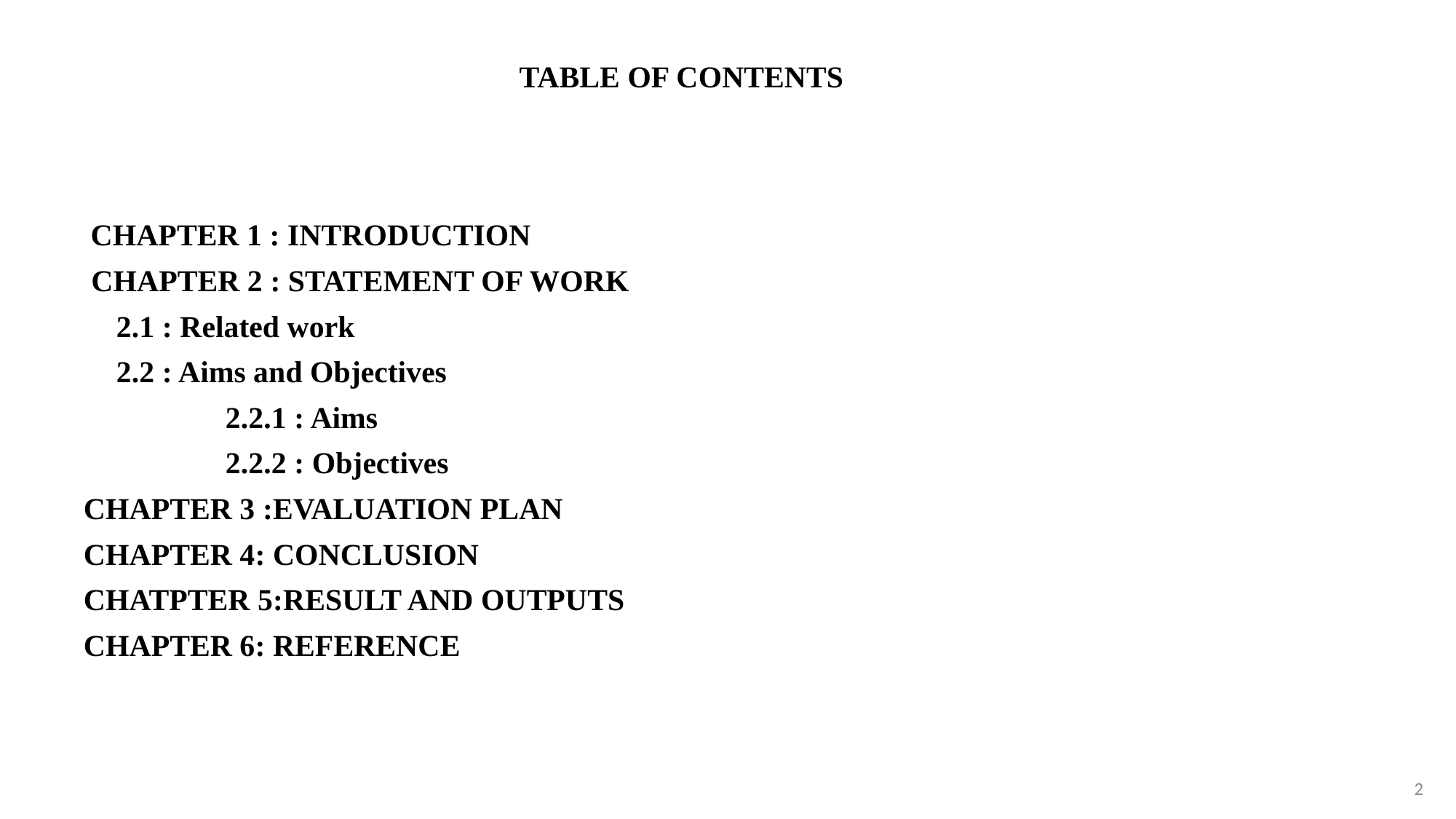

# TABLE OF CONTENTS

 CHAPTER 1 : INTRODUCTION
 CHAPTER 2 : STATEMENT OF WORK
	2.1 : Related work
	2.2 : Aims and Objectives
		2.2.1 : Aims
		2.2.2 : Objectives
CHAPTER 3 :EVALUATION PLAN
CHAPTER 4: CONCLUSION
CHATPTER 5:RESULT AND OUTPUTS
CHAPTER 6: REFERENCE
2